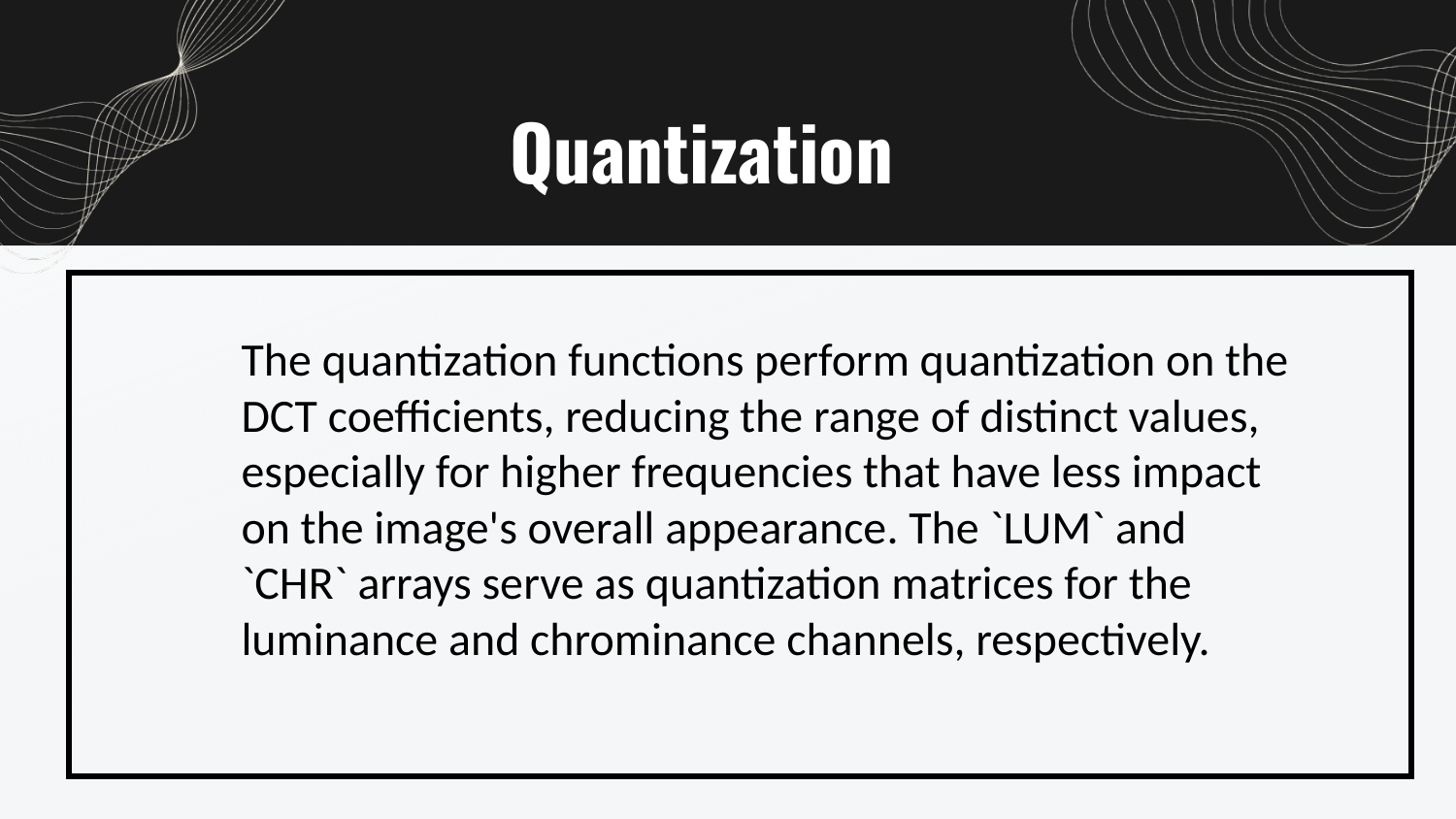

Quantization

The quantization functions perform quantization on the DCT coefficients, reducing the range of distinct values, especially for higher frequencies that have less impact on the image's overall appearance. The `LUM` and `CHR` arrays serve as quantization matrices for the luminance and chrominance channels, respectively.